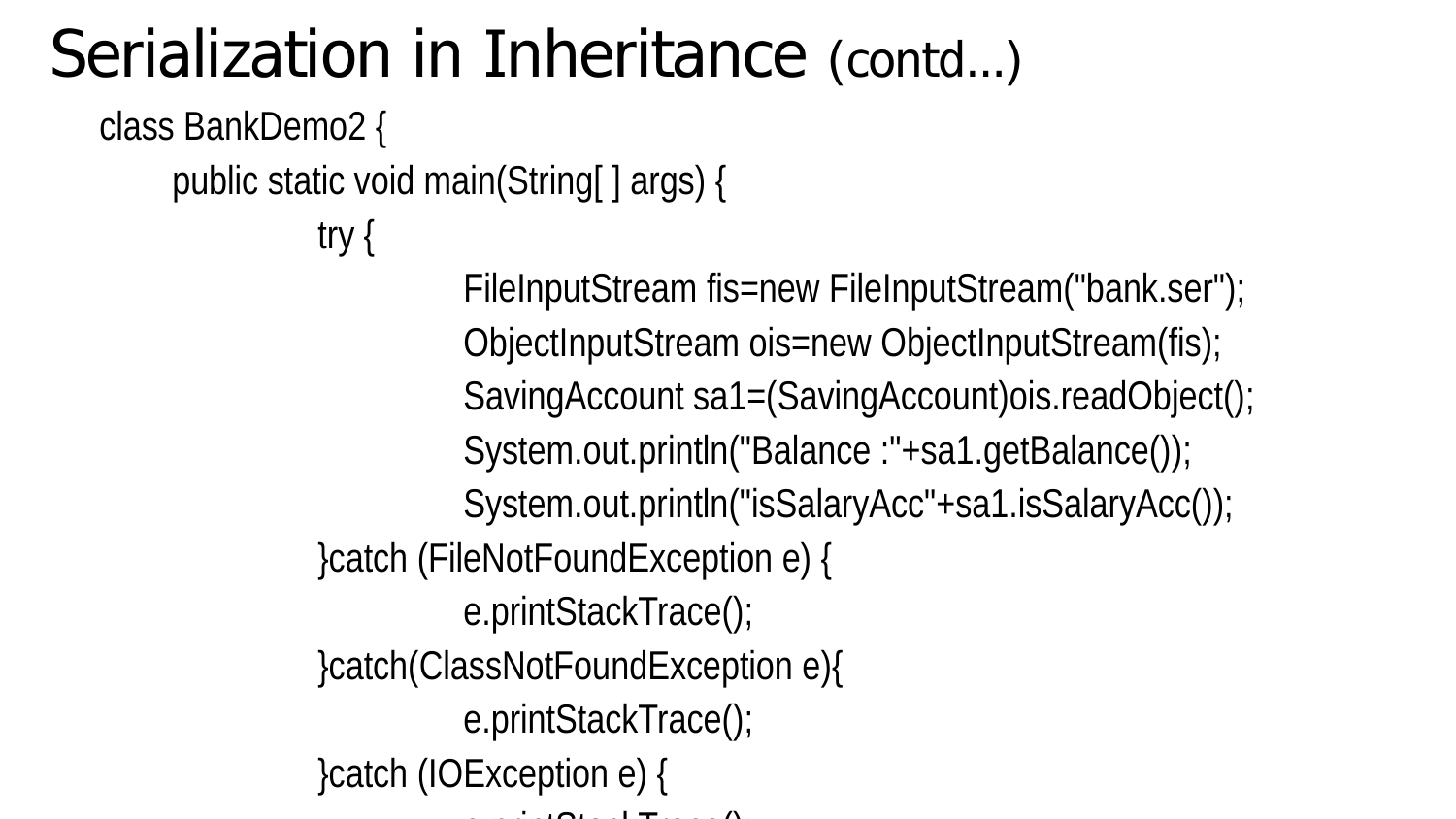

Serialization in Inheritance (contd…)
class BankDemo2 {
	public static void main(String[ ] args) {
		try {
			FileInputStream fis=new FileInputStream("bank.ser");
			ObjectInputStream ois=new ObjectInputStream(fis);
			SavingAccount sa1=(SavingAccount)ois.readObject();
			System.out.println("Balance :"+sa1.getBalance());
			System.out.println("isSalaryAcc"+sa1.isSalaryAcc());
		}catch (FileNotFoundException e) {
			e.printStackTrace();
		}catch(ClassNotFoundException e){
			e.printStackTrace();
		}catch (IOException e) {
			e.printStackTrace();
		}
	}
}